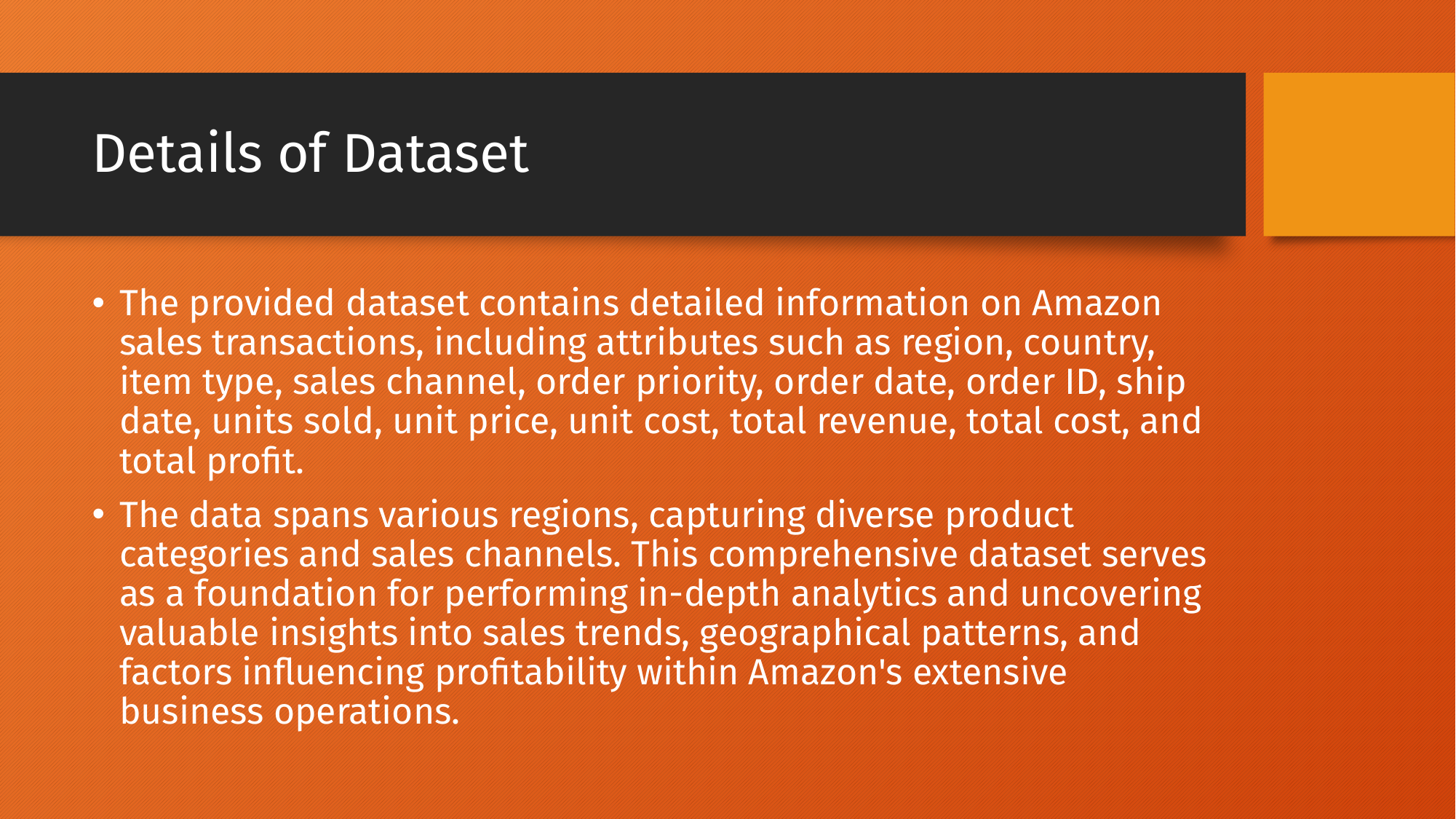

# Details of Dataset
The provided dataset contains detailed information on Amazon sales transactions, including attributes such as region, country, item type, sales channel, order priority, order date, order ID, ship date, units sold, unit price, unit cost, total revenue, total cost, and total profit.
The data spans various regions, capturing diverse product categories and sales channels. This comprehensive dataset serves as a foundation for performing in-depth analytics and uncovering valuable insights into sales trends, geographical patterns, and factors influencing profitability within Amazon's extensive business operations.